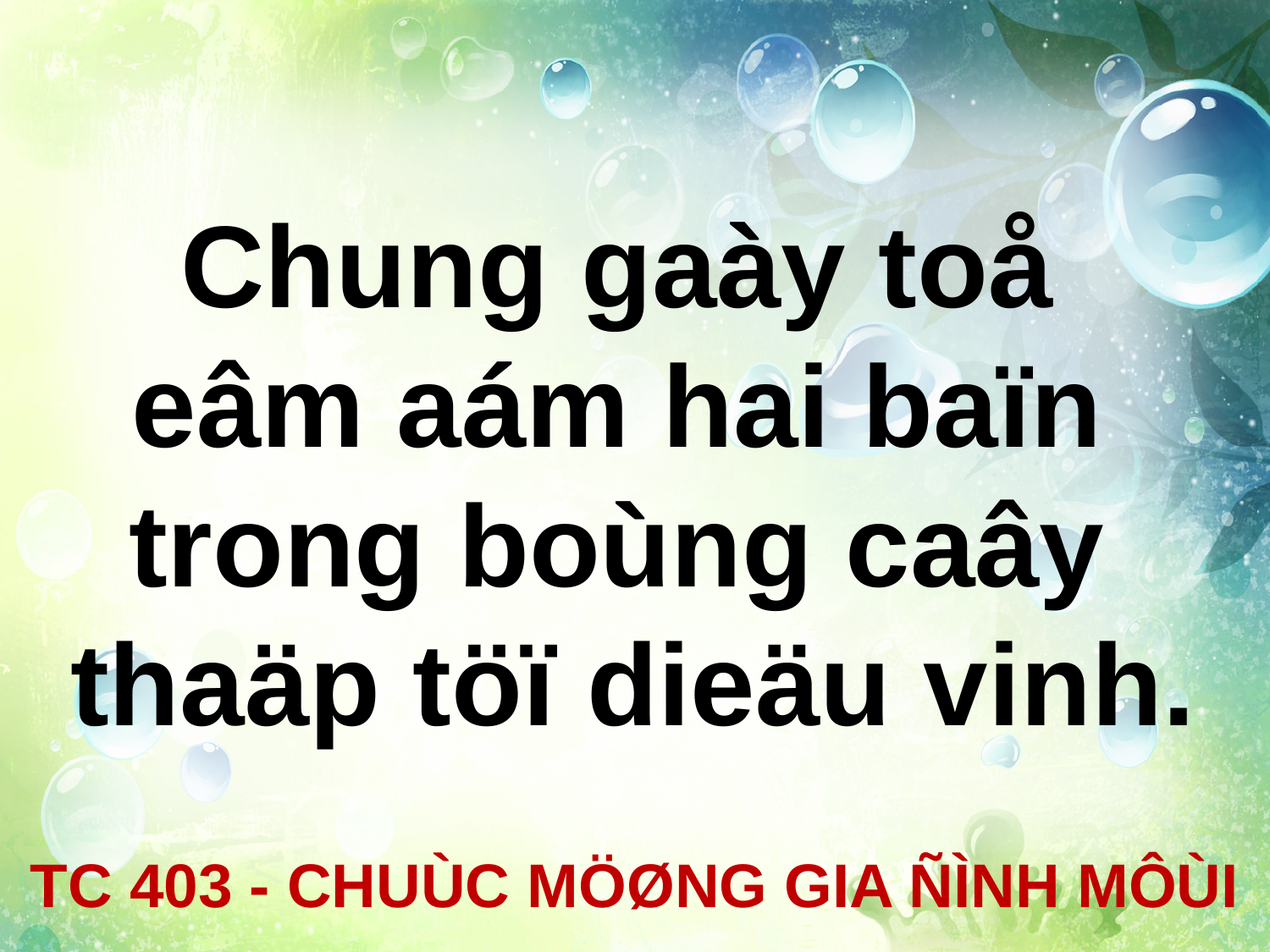

Chung gaày toå
eâm aám hai baïn
trong boùng caây
thaäp töï dieäu vinh.
TC 403 - CHUÙC MÖØNG GIA ÑÌNH MÔÙI